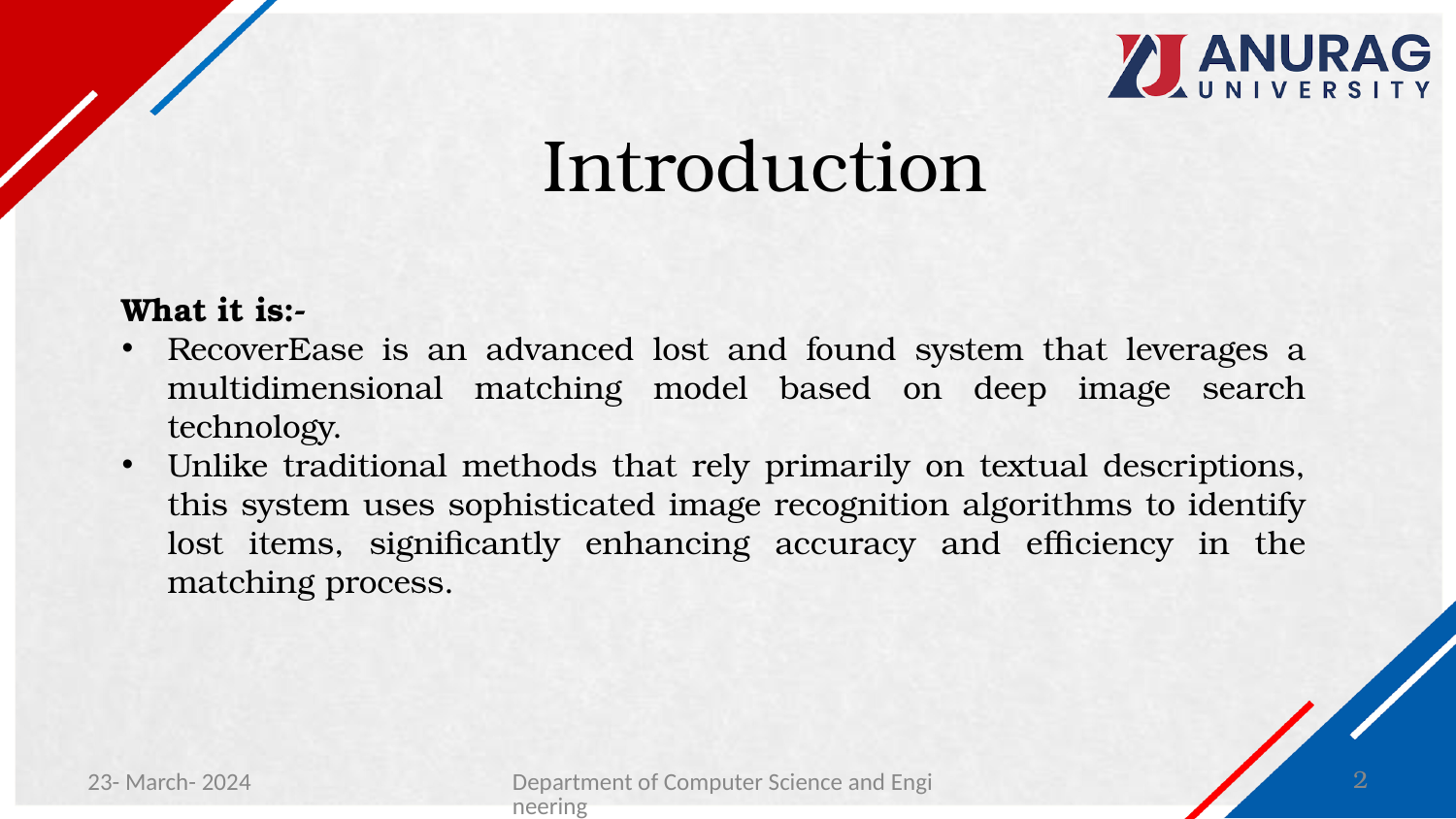

# Introduction
What it is:-
RecoverEase is an advanced lost and found system that leverages a multidimensional matching model based on deep image search technology.
Unlike traditional methods that rely primarily on textual descriptions, this system uses sophisticated image recognition algorithms to identify lost items, significantly enhancing accuracy and efficiency in the matching process.

23- March- 2024
Department of Computer Science and Engineering
2